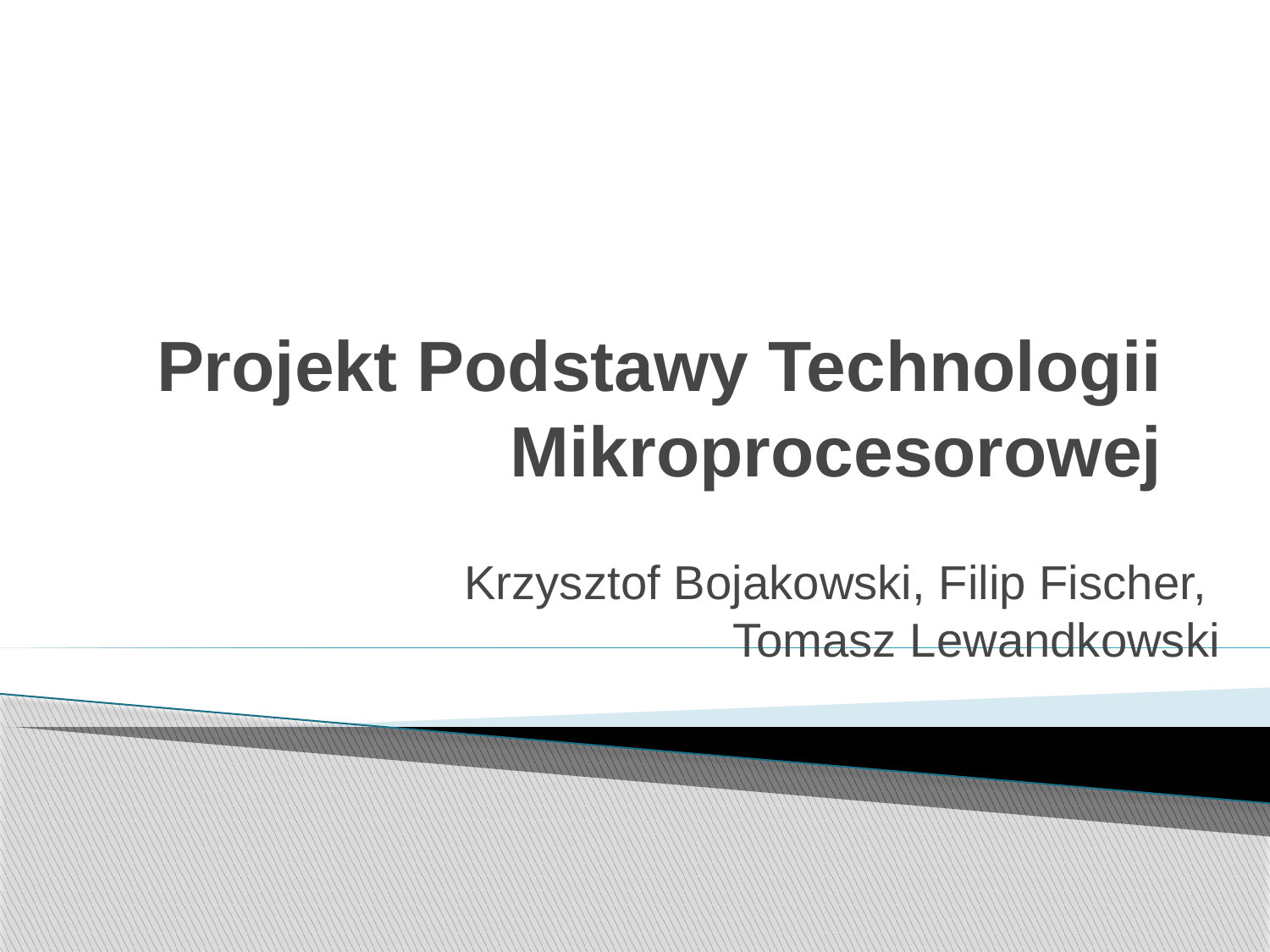

# Projekt Podstawy Technologii Mikroprocesorowej
Krzysztof Bojakowski, Filip Fischer,
Tomasz Lewandkowski